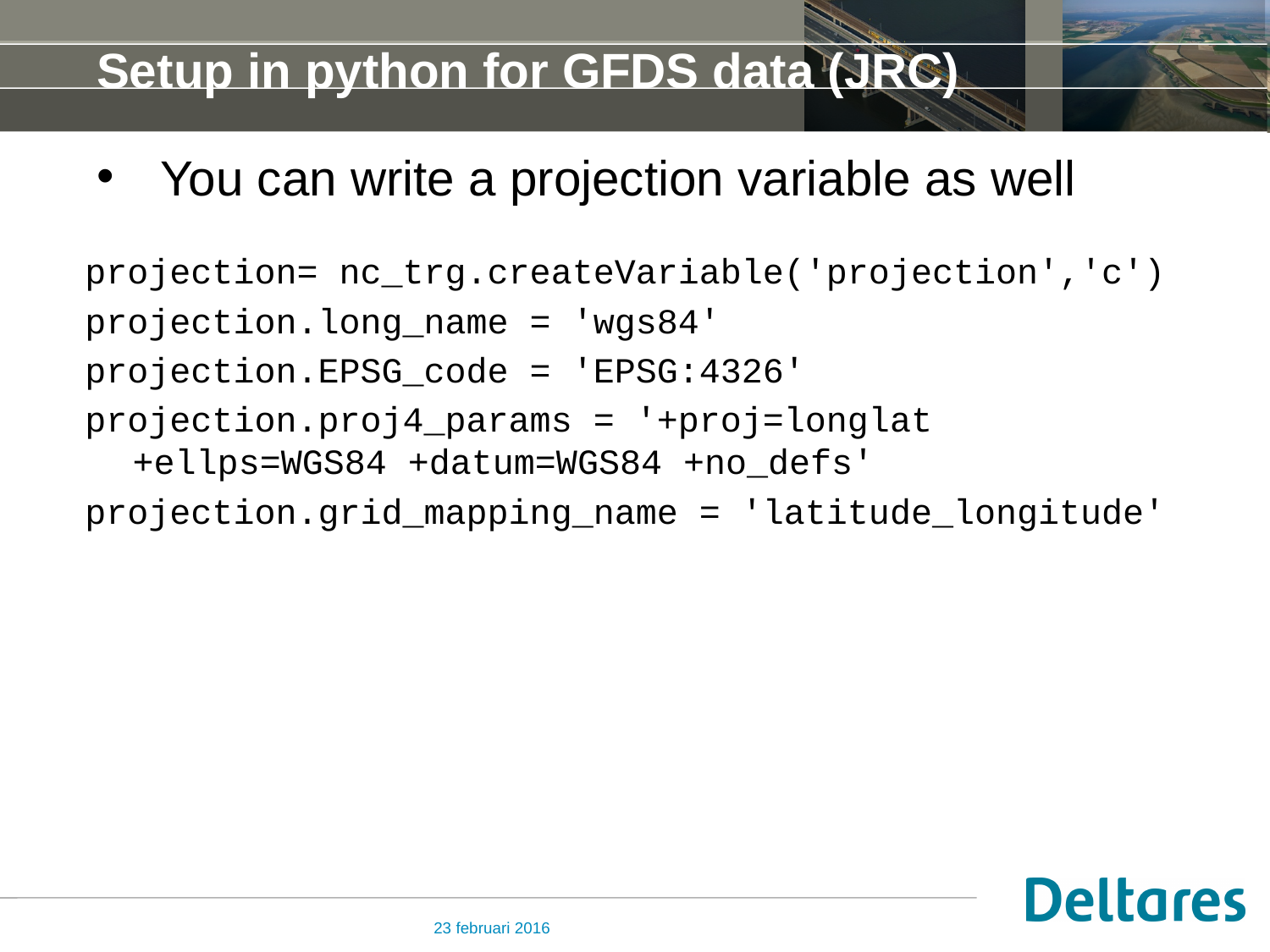

# Setup in python for GFDS data (JRC)
You can write a projection variable as well
projection= nc_trg.createVariable('projection','c')
projection.long_name = 'wgs84'
projection.EPSG_code = 'EPSG:4326'
projection.proj4_params = '+proj=longlat +ellps=WGS84 +datum=WGS84 +no_defs'
projection.grid_mapping_name = 'latitude_longitude'

23 februari 2016